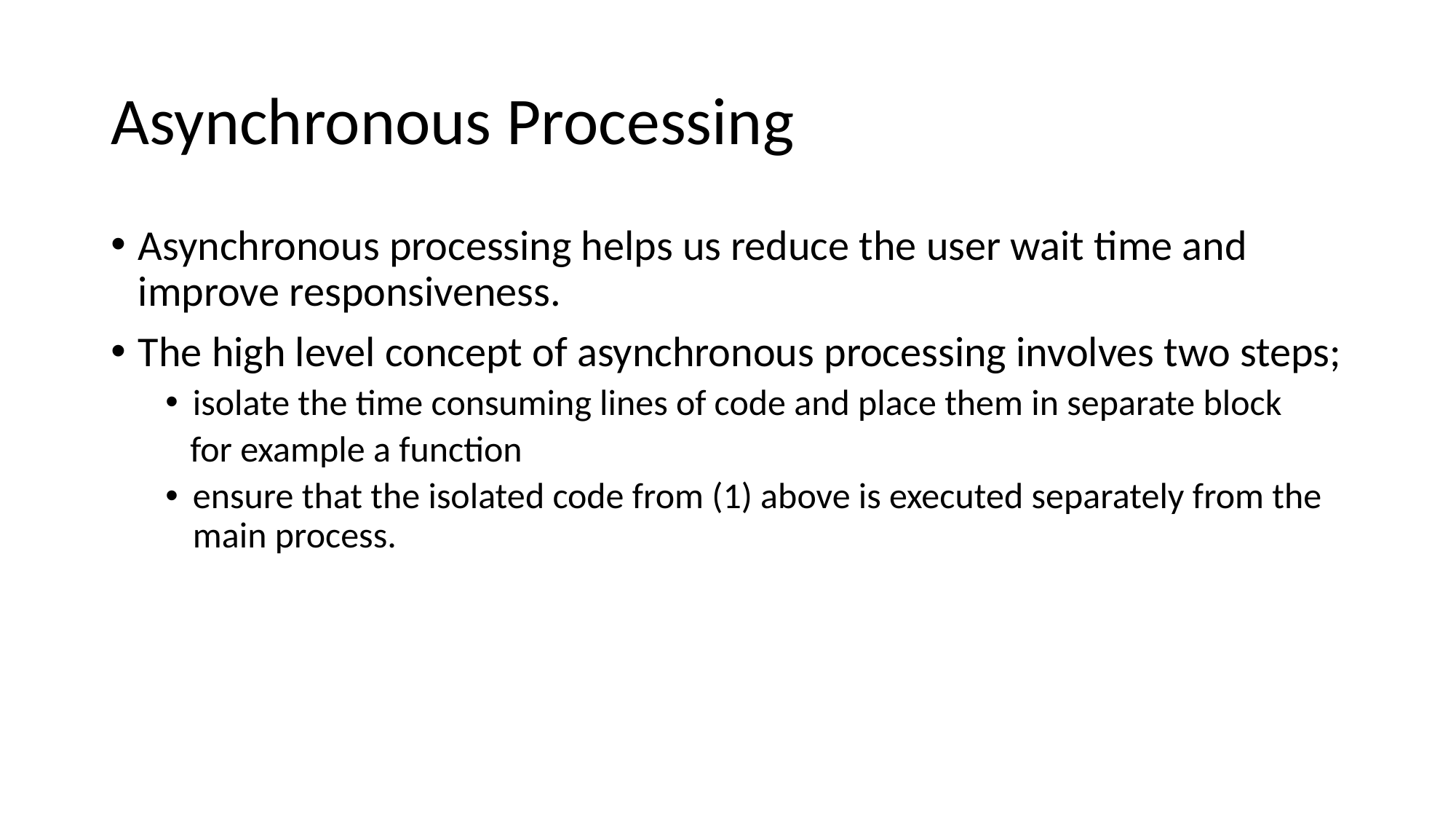

# Asynchronous Processing
Asynchronous processing helps us reduce the user wait time and improve responsiveness.
The high level concept of asynchronous processing involves two steps;
isolate the time consuming lines of code and place them in separate block
   for example a function
ensure that the isolated code from (1) above is executed separately from the main process.